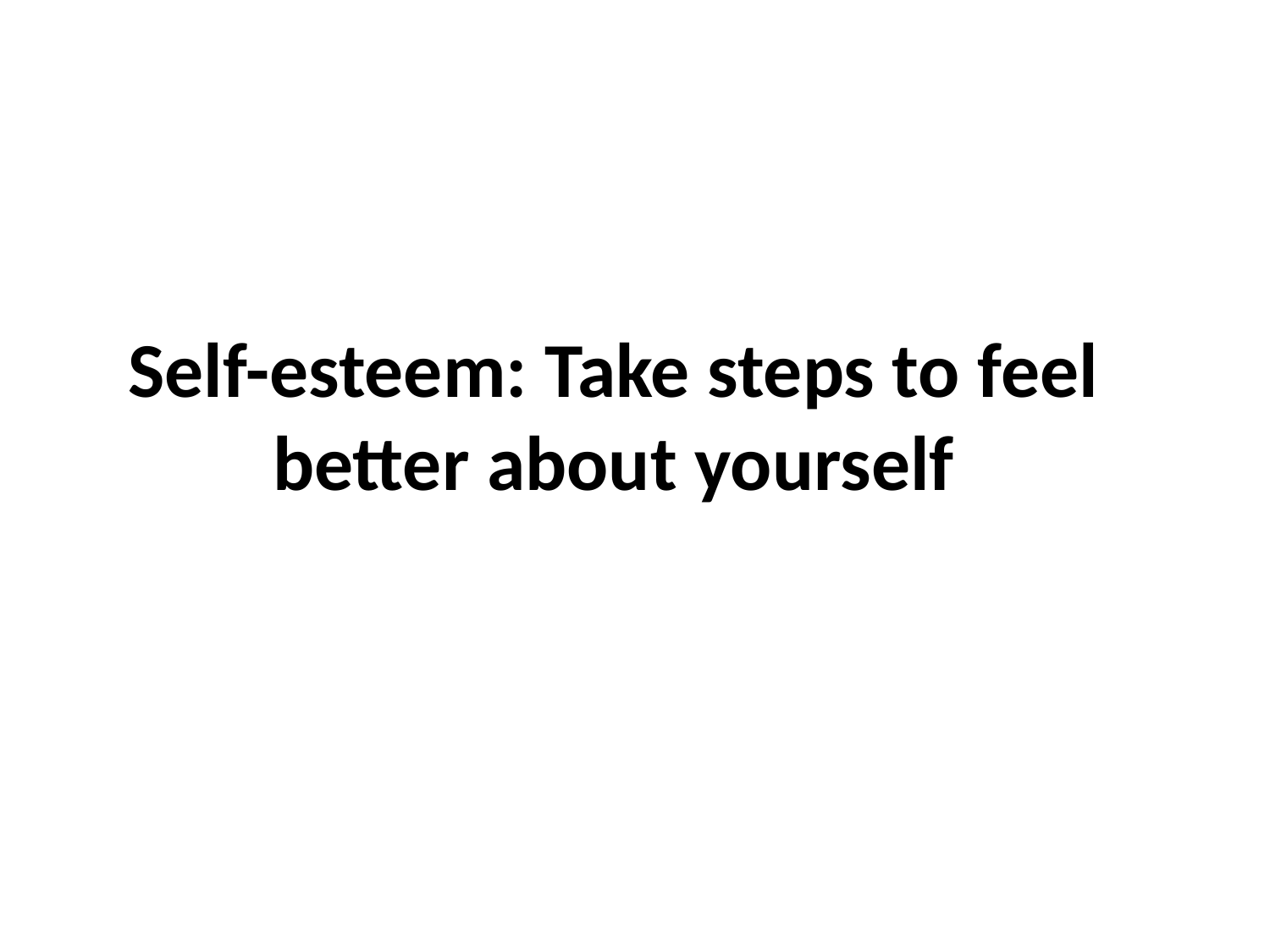

# Self-esteem: Take steps to feel better about yourself